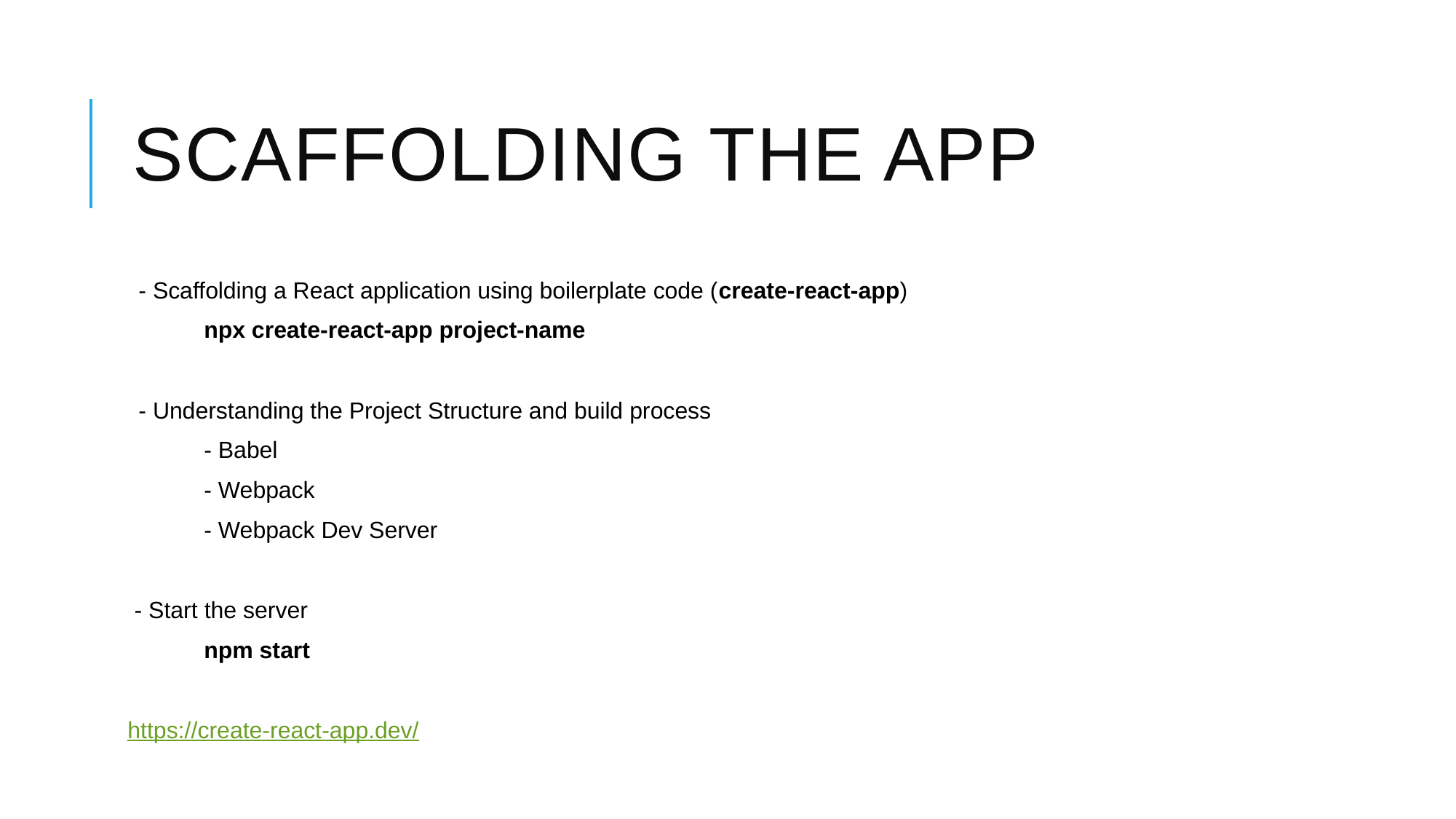

# SCAFFOLDING THE APP
- Scaffolding a React application using boilerplate code (create-react-app)
	npx create-react-app project-name

- Understanding the Project Structure and build process
	- Babel
	- Webpack
	- Webpack Dev Server

 - Start the server
	npm start

https://create-react-app.dev/